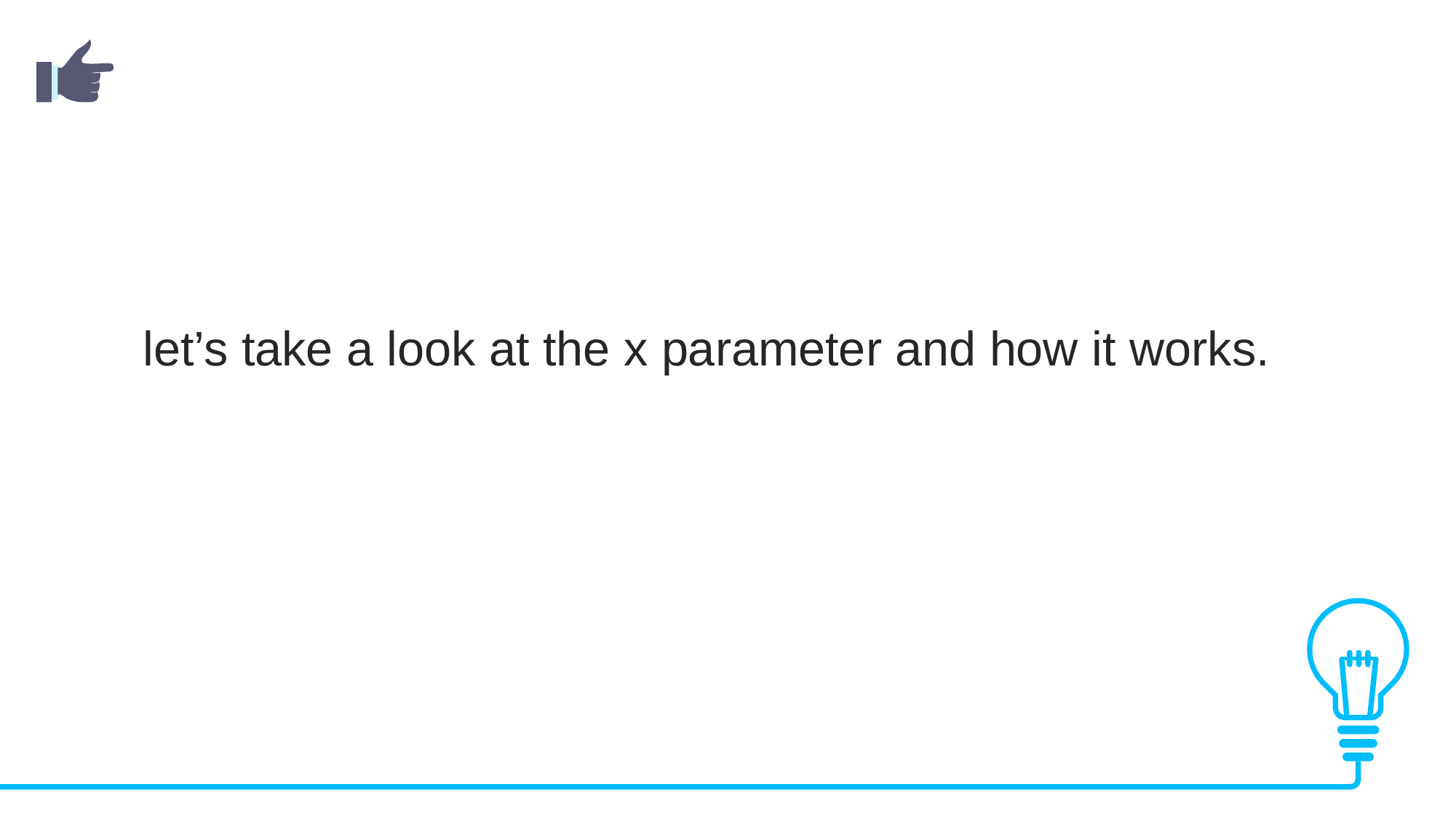

let’s take a look at the x parameter and how it works.